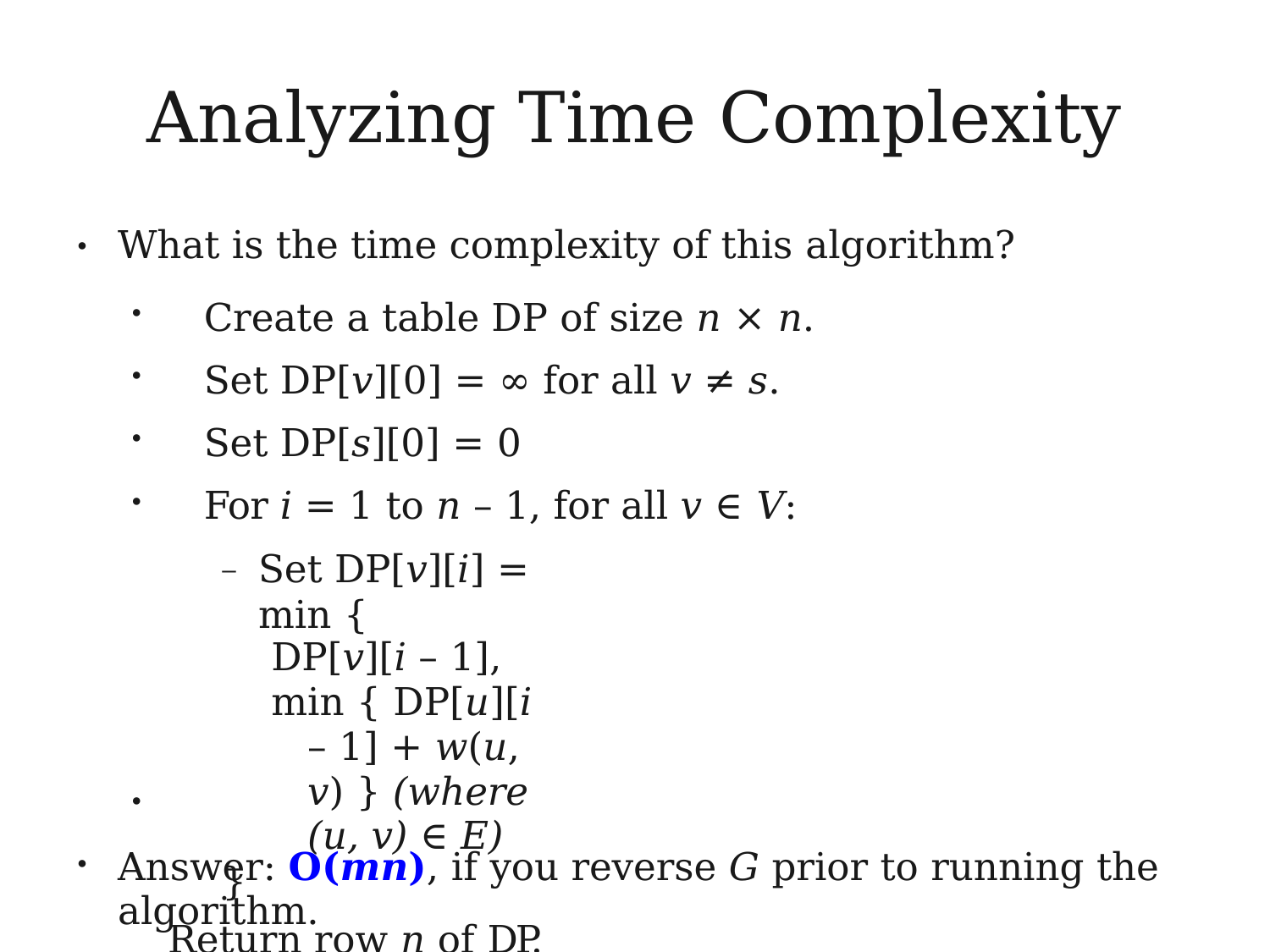

# Analyzing Time Complexity
What is the time complexity of this algorithm?
●
Create a table DP of size n × n.  Set DP[v][0] = ∞ for all v ≠ s.
Set DP[s][0] = 0
For i = 1 to n – 1, for all v ∈ V:
–	Set DP[v][i] =  min {
DP[v][i – 1],
min { DP[u][i – 1] + w(u, v) } (where (u, v) ∈ E)
}
Return row n of DP.
●
●
●
●
●
Answer: O(mn), if you reverse G prior to running the  algorithm.
●